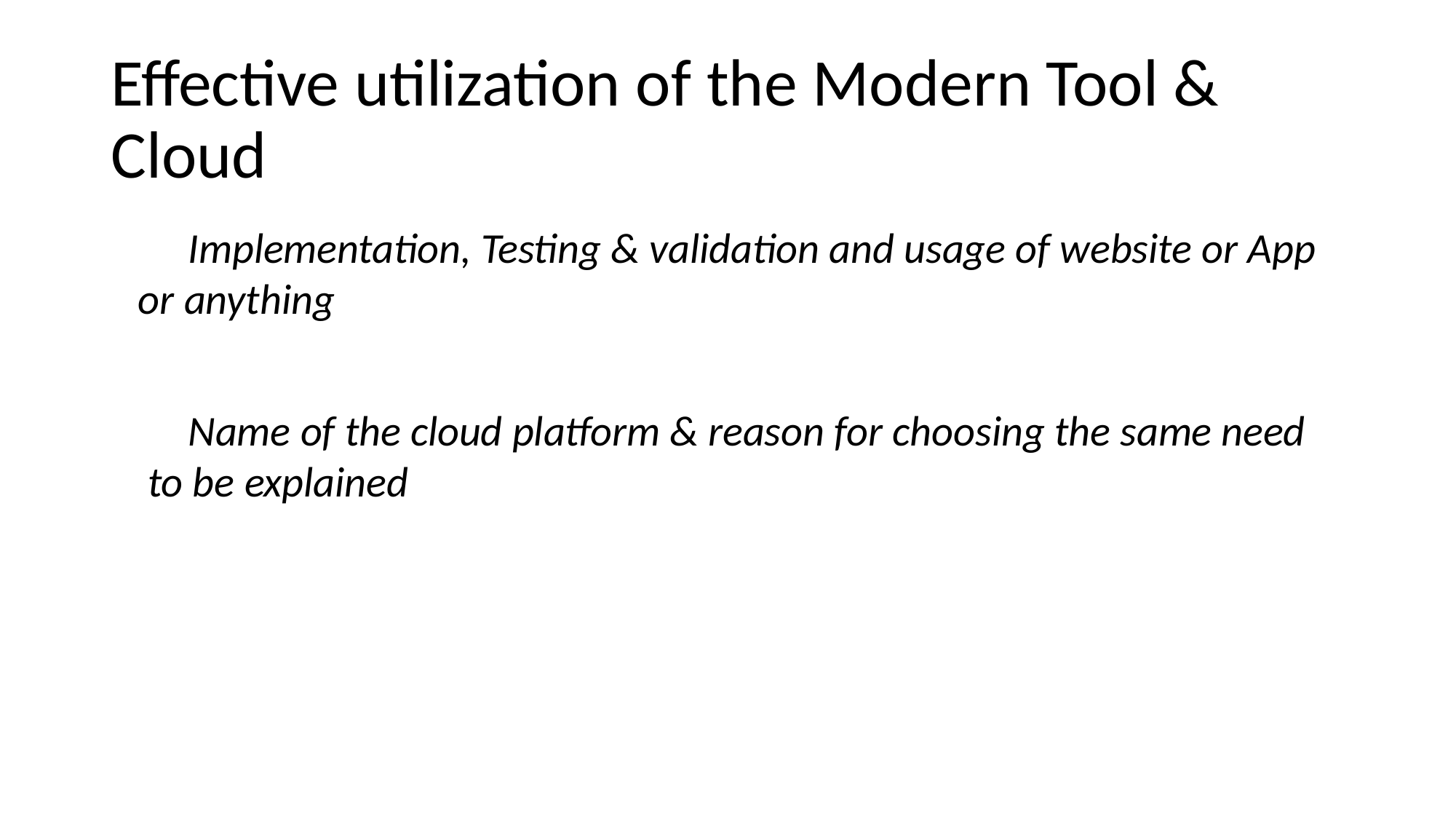

# Effective utilization of the Modern Tool &  Cloud
Implementation, Testing & validation and usage of website or App  or anything

Name of the cloud platform & reason for choosing the same need  to be explained